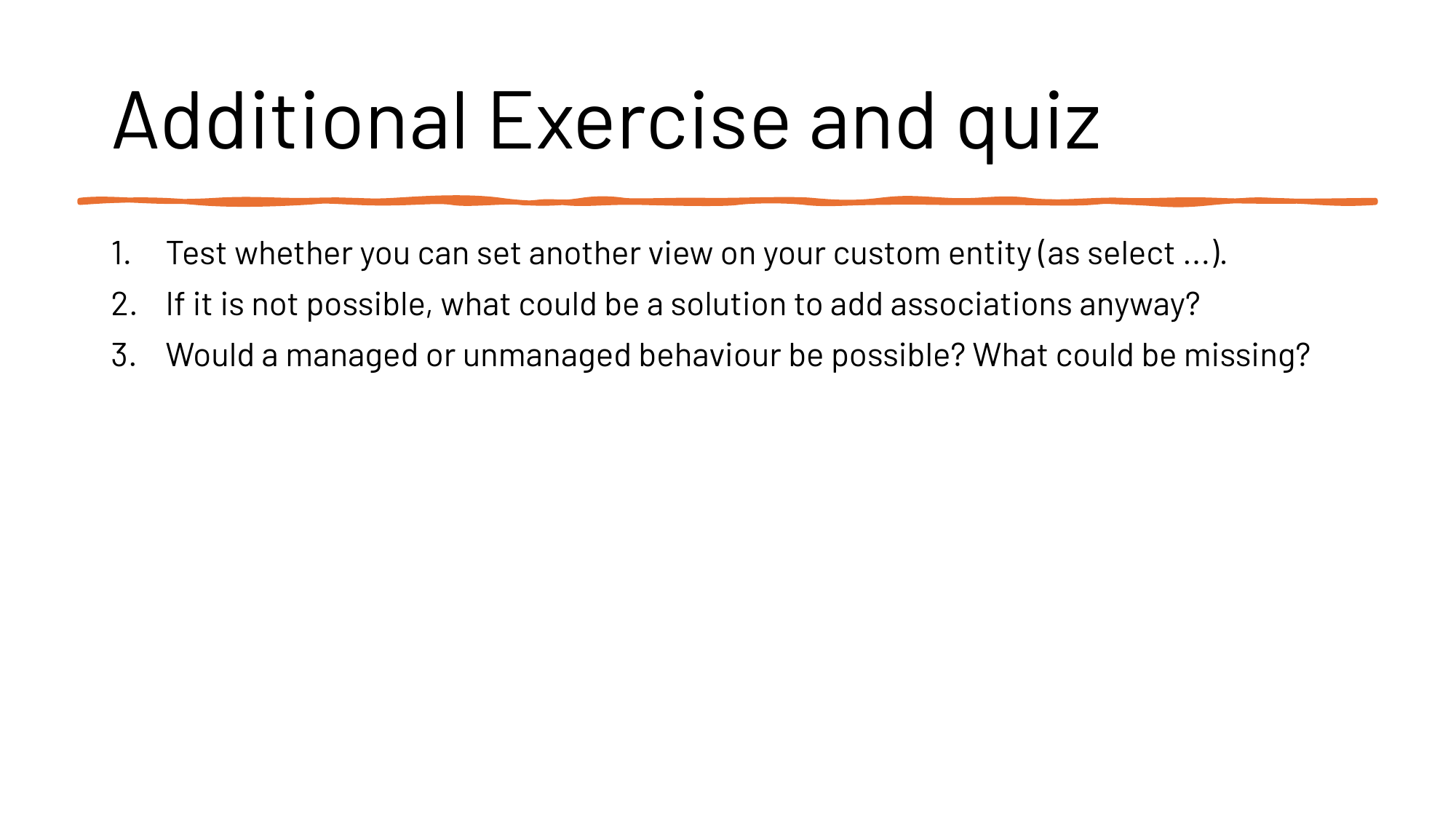

# Additional Exercise and quiz

Test whether you can set another view on your custom entity (as select ...).
If it is not possible, what could be a solution to add associations anyway?
Would a managed or unmanaged behaviour be possible? What could be missing?